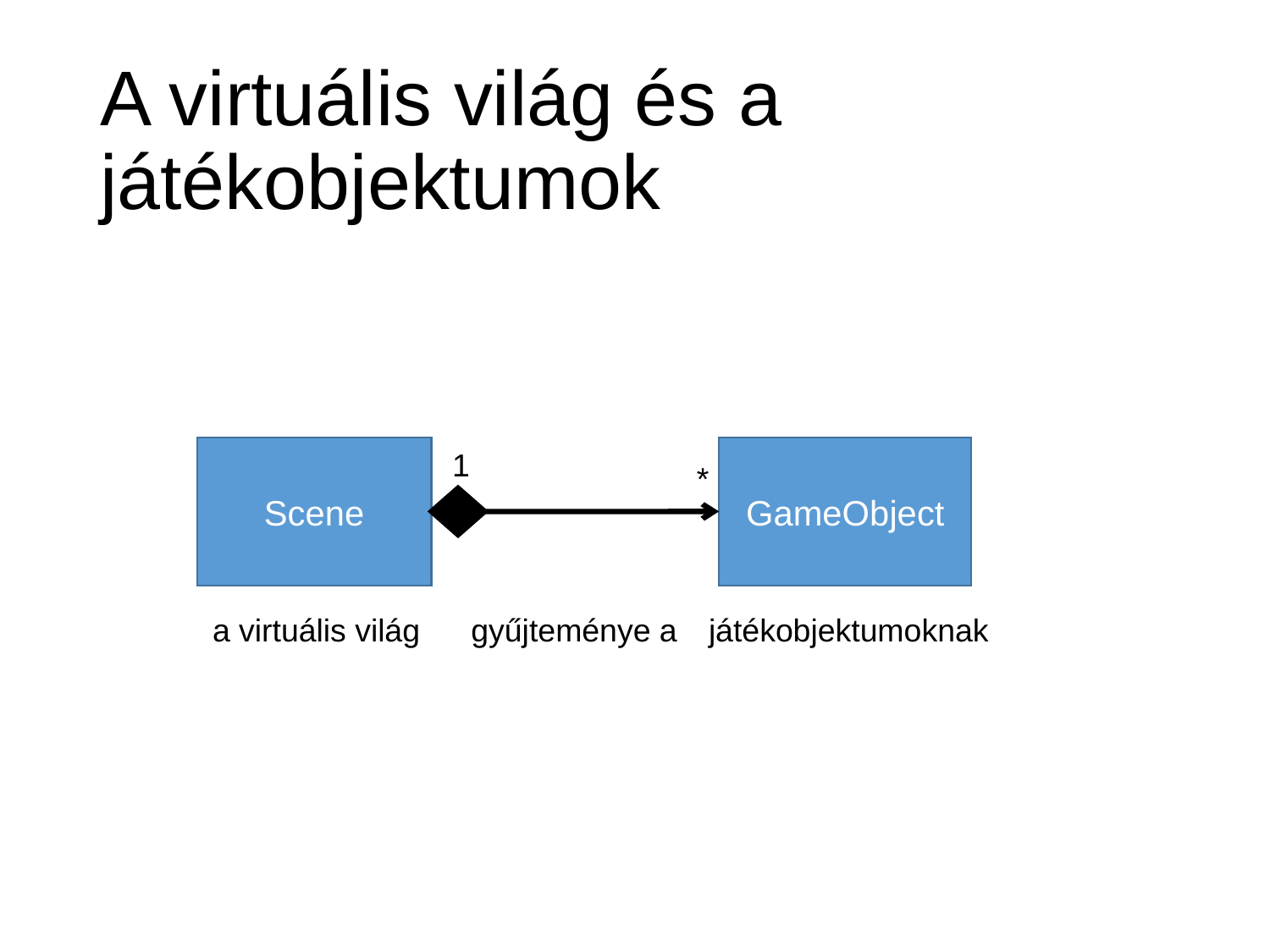

# A virtuális világ és a játékobjektumok
Scene
GameObject
1
*

gyűjteménye a
játékobjektumoknak
a virtuális világ